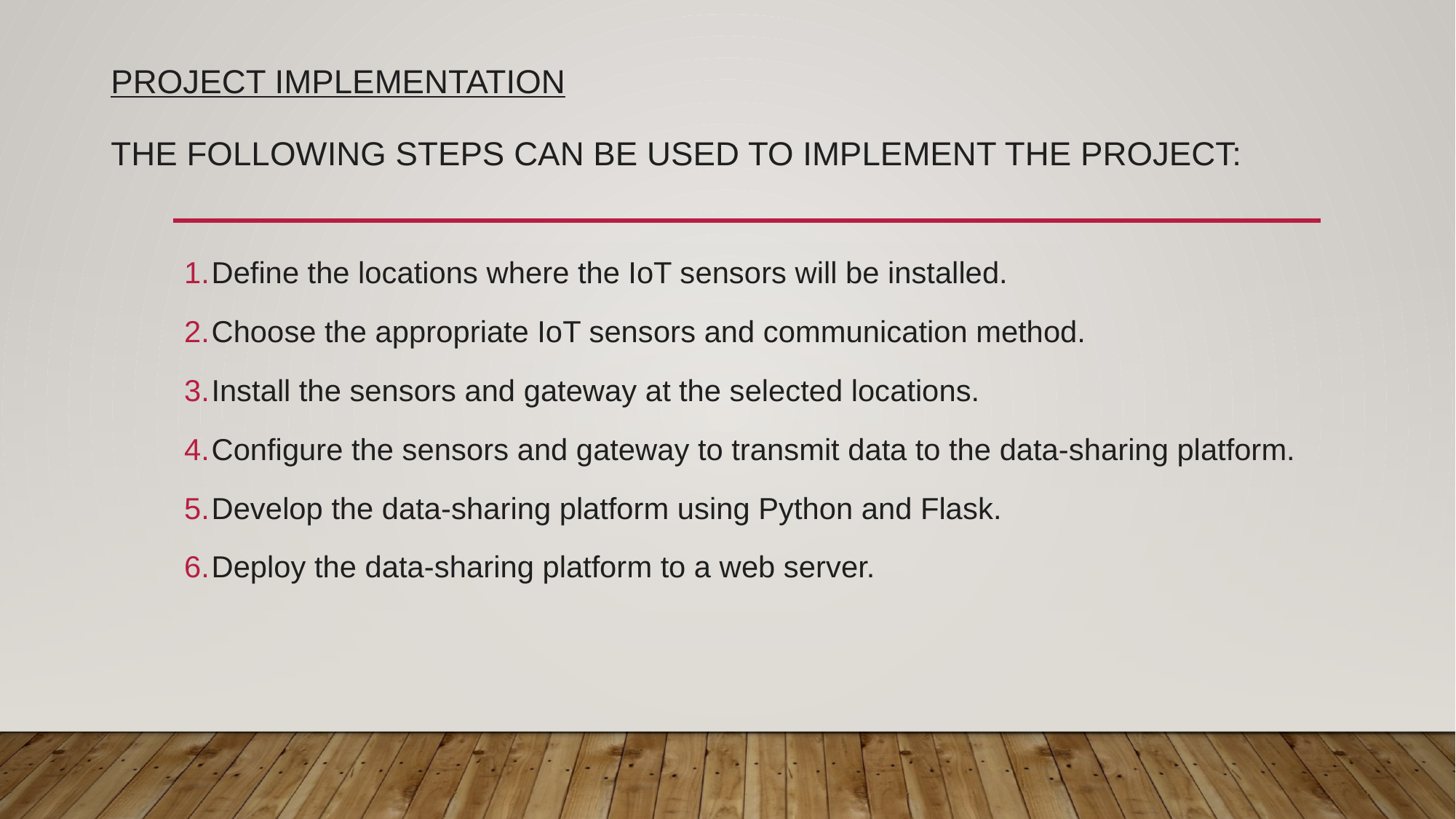

# Project Implementation The following steps can be used to implement the project:
Define the locations where the IoT sensors will be installed.
Choose the appropriate IoT sensors and communication method.
Install the sensors and gateway at the selected locations.
Configure the sensors and gateway to transmit data to the data-sharing platform.
Develop the data-sharing platform using Python and Flask.
Deploy the data-sharing platform to a web server.